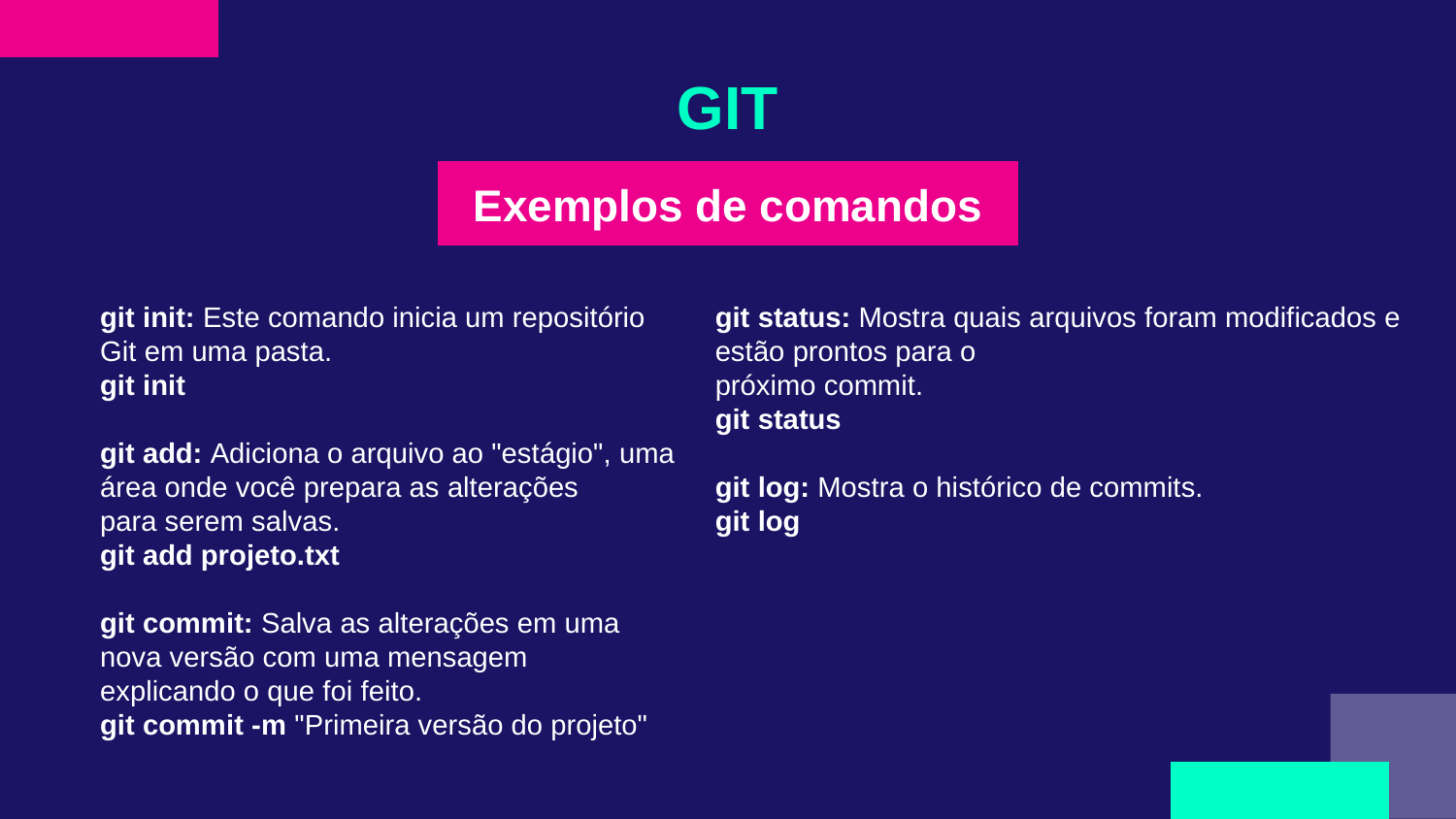

# GIT
Exemplos de comandos
git init: Este comando inicia um repositório Git em uma pasta.
git init

git add: Adiciona o arquivo ao "estágio", uma área onde você prepara as alterações
para serem salvas.
git add projeto.txt

git commit: Salva as alterações em uma nova versão com uma mensagem
explicando o que foi feito.
git commit -m "Primeira versão do projeto"

git status: Mostra quais arquivos foram modificados e estão prontos para o
próximo commit.
git status

git log: Mostra o histórico de commits.
git log